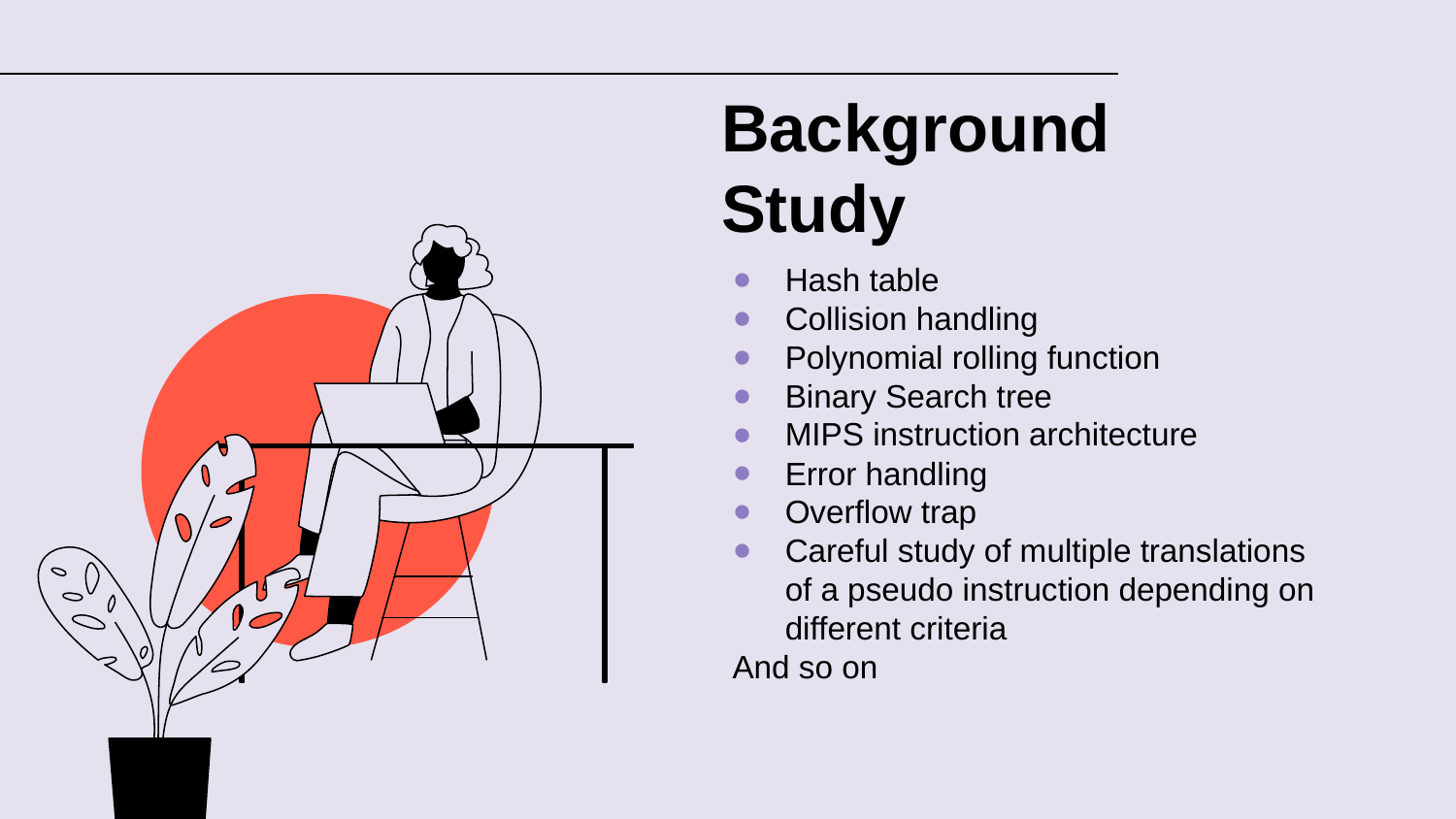

# Background Study

Hash table
Collision handling
Polynomial rolling function
Binary Search tree
MIPS instruction architecture
Error handling
Overflow trap
Careful study of multiple translations of a pseudo instruction depending on different criteria
And so on